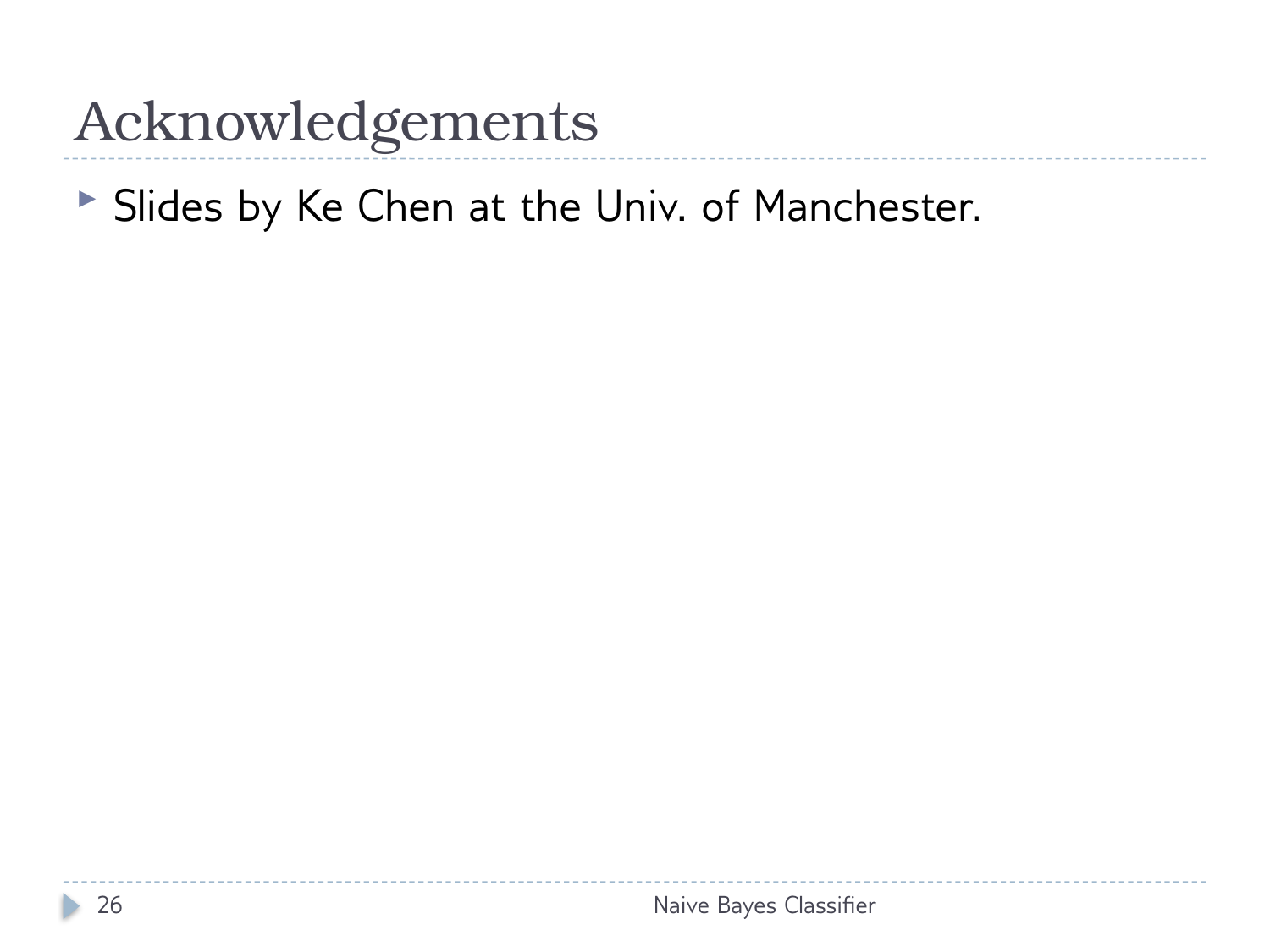

# Acknowledgements
Slides by Ke Chen at the Univ. of Manchester.
26
Naive Bayes Classifier